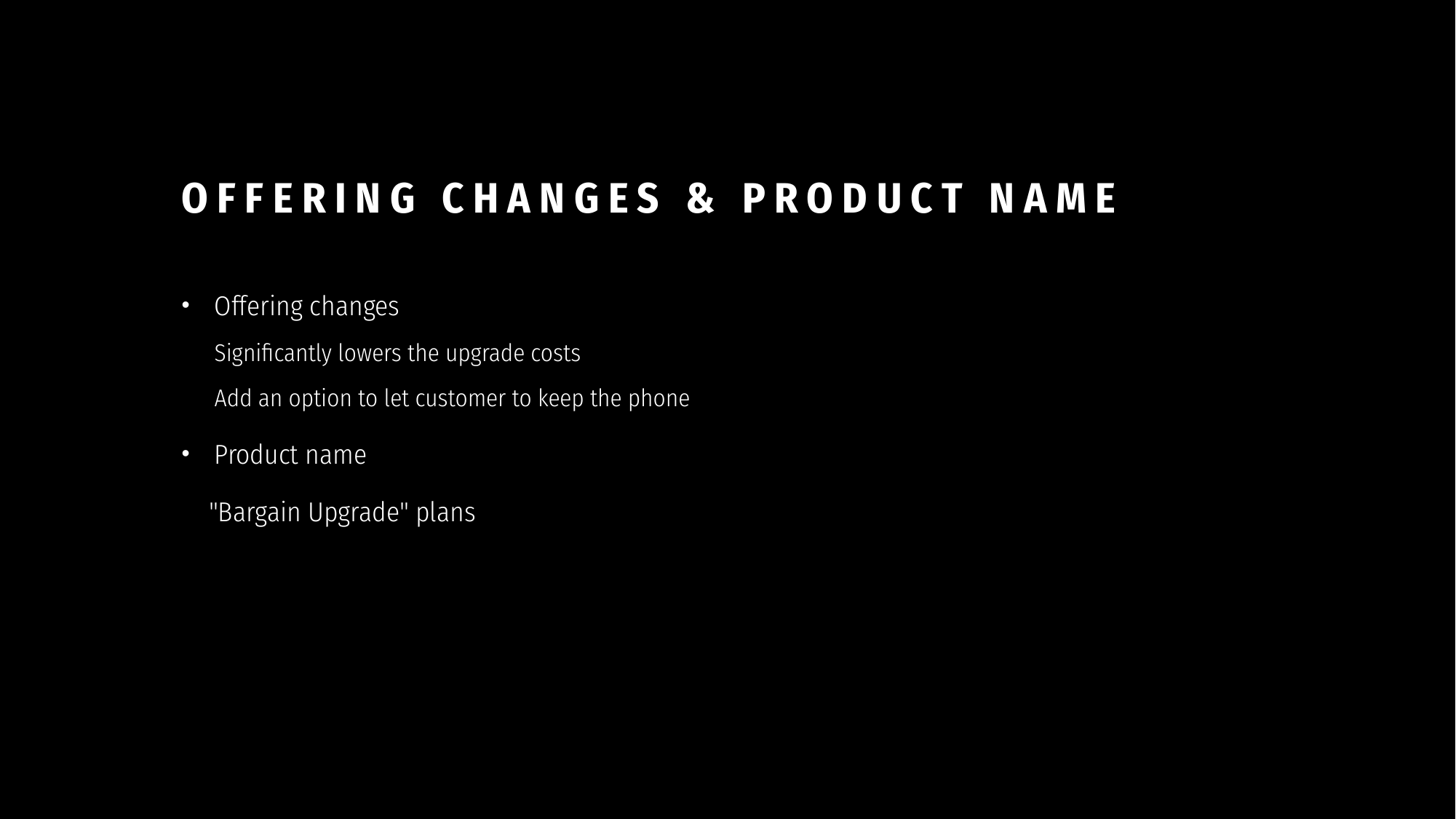

# Offering Changes & product name
Offering changes
Significantly lowers the upgrade costs
Add an option to let customer to keep the phone
Product name
 "Bargain Upgrade" plans